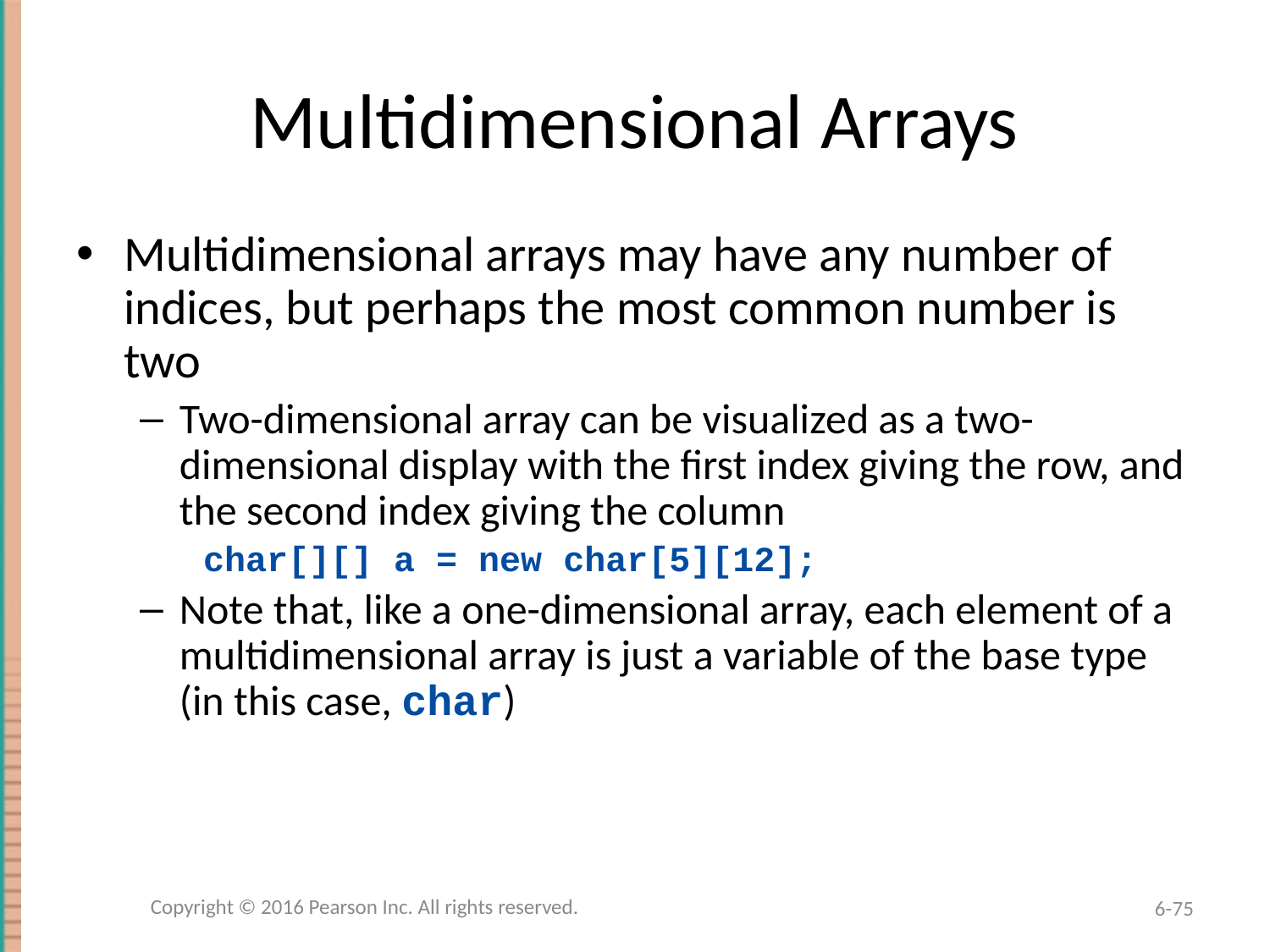

# Multidimensional Arrays
Multidimensional arrays may have any number of indices, but perhaps the most common number is two
Two-dimensional array can be visualized as a two-dimensional display with the first index giving the row, and the second index giving the column
char[][] a = new char[5][12];
Note that, like a one-dimensional array, each element of a multidimensional array is just a variable of the base type (in this case, char)
Copyright © 2016 Pearson Inc. All rights reserved.
6-75